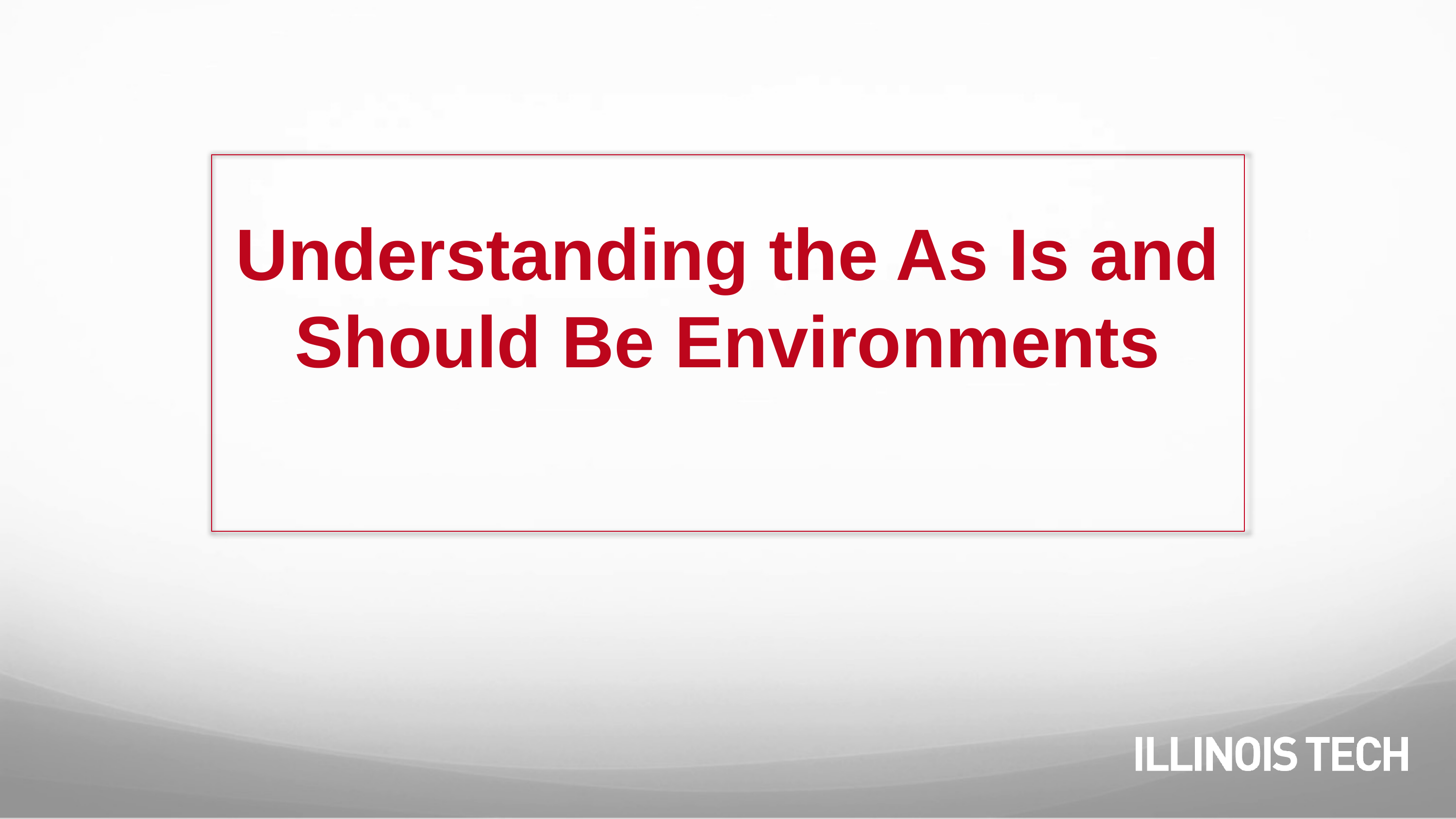

# Understanding the As Is and Should Be Environments